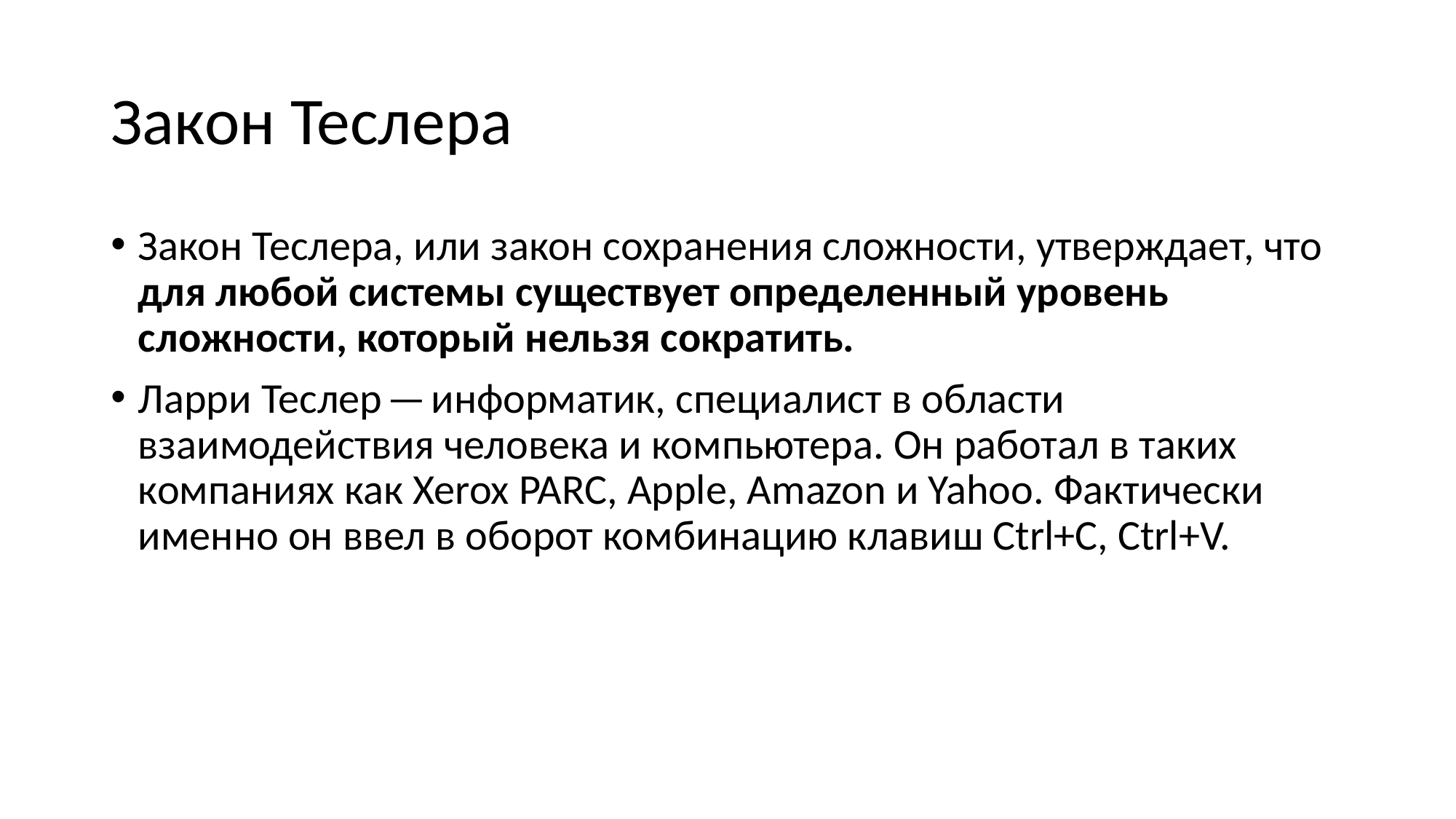

# Закон Теслера
Закон Теслера, или закон сохранения сложности, утверждает, что для любой системы существует определенный уровень сложности, который нельзя сократить.
Ларри Теслер — информатик, специалист в области взаимодействия человека и компьютера. Он работал в таких компаниях как Xerox PARC, Apple, Amazon и Yahoo. Фактически именно он ввел в оборот комбинацию клавиш Ctrl+C, Ctrl+V.